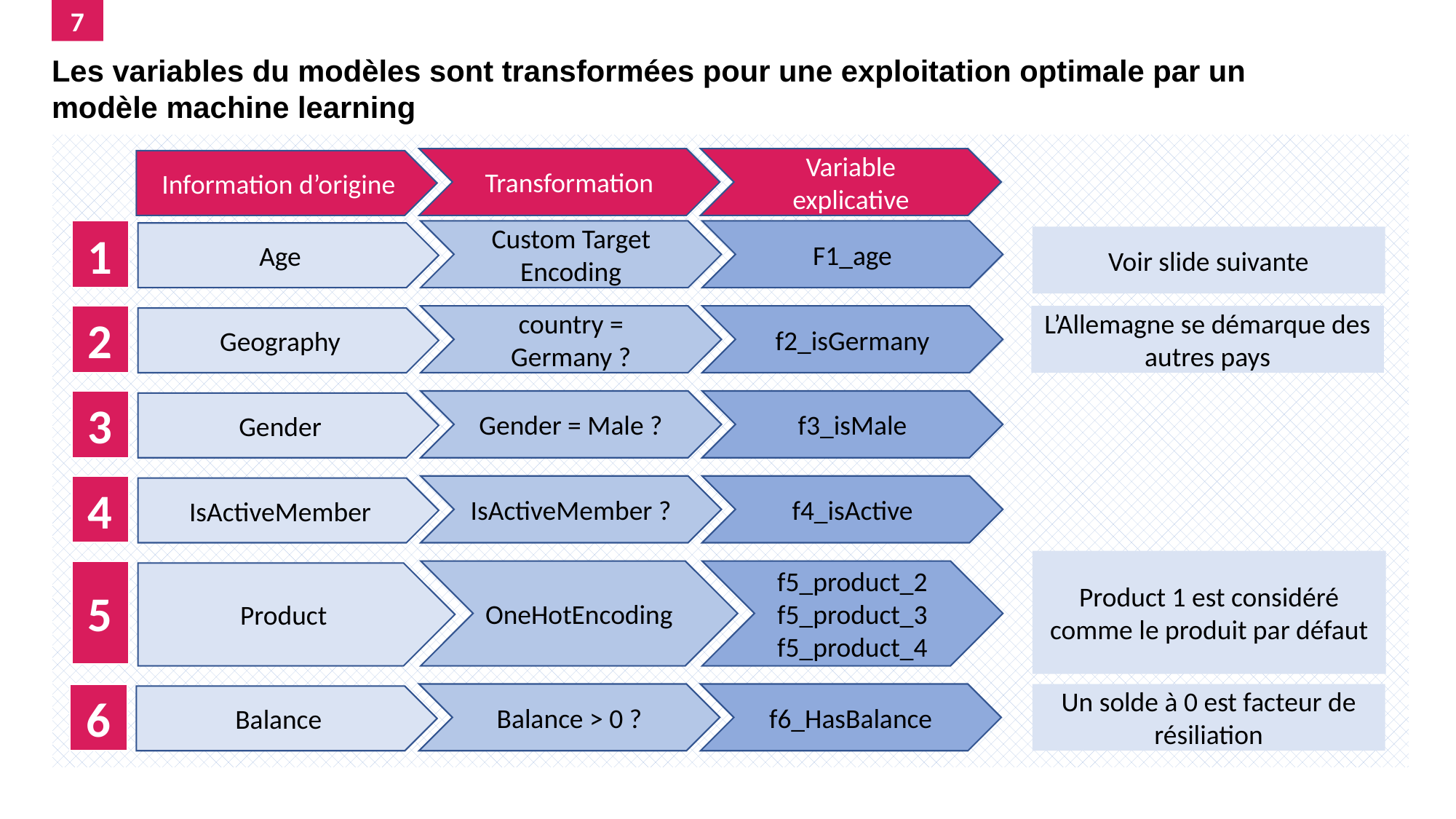

7
Les variables du modèles sont transformées pour une exploitation optimale par un modèle machine learning

Transformation
Variable explicative
Information d’origine
1
Custom Target Encoding
F1_age
Age
Voir slide suivante
L’Allemagne se démarque des autres pays
2
country = Germany ?
f2_isGermany
Geography
3
Gender = Male ?
f3_isMale
Gender
4
IsActiveMember ?
f4_isActive
IsActiveMember
Product 1 est considéré comme le produit par défaut
5
OneHotEncoding
f5_product_2 f5_product_3
f5_product_4
Product
Un solde à 0 est facteur de résiliation
6
Balance > 0 ?
f6_HasBalance
Balance